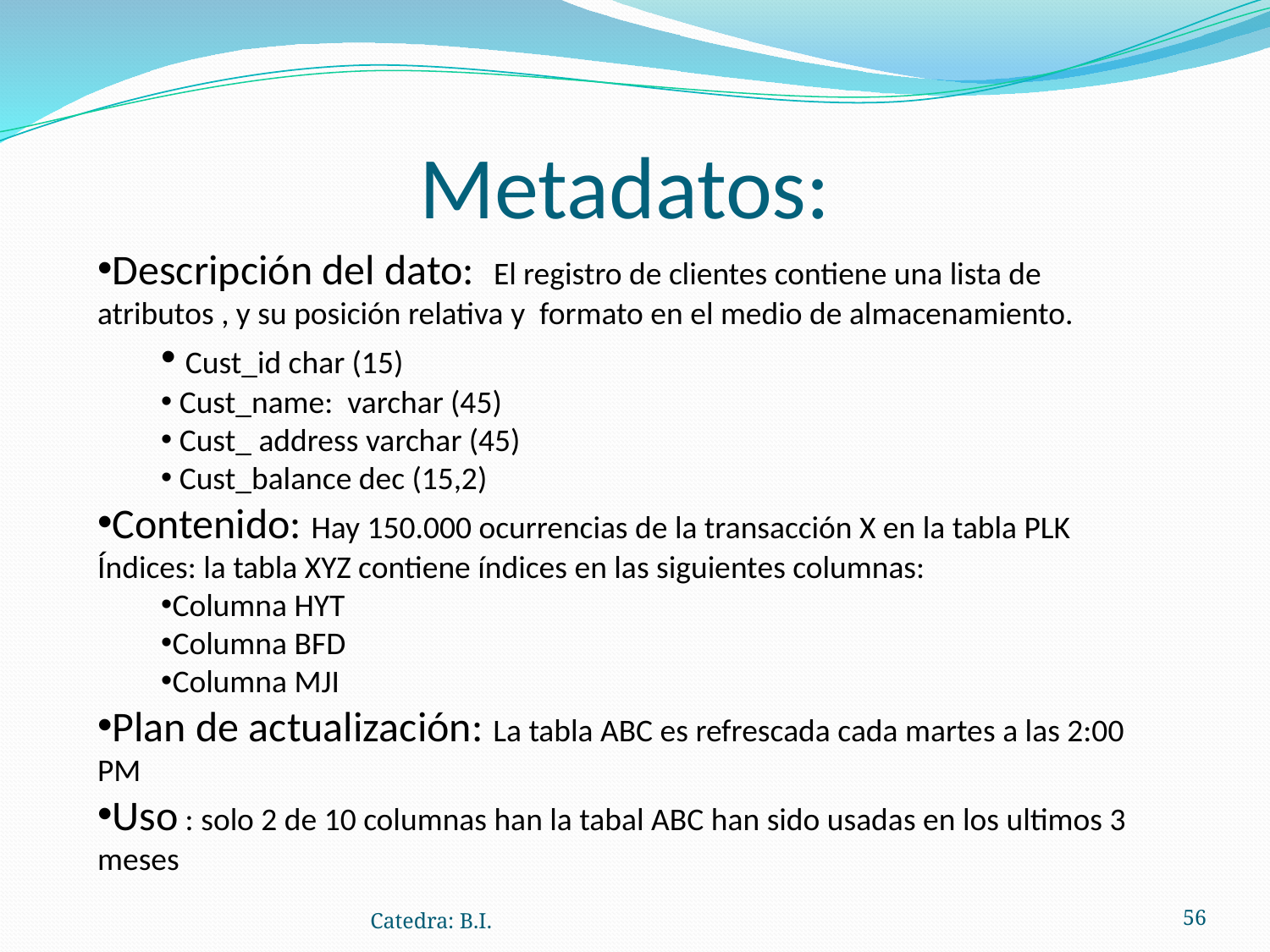

# Metadatos:
Descripción del dato:  El registro de clientes contiene una lista de atributos , y su posición relativa y  formato en el medio de almacenamiento.
 Cust_id char (15)
 Cust_name:  varchar (45)
 Cust_ address varchar (45)
 Cust_balance dec (15,2)
Contenido: Hay 150.000 ocurrencias de la transacción X en la tabla PLK
Índices: la tabla XYZ contiene índices en las siguientes columnas:
Columna HYT
Columna BFD
Columna MJI
Plan de actualización: La tabla ABC es refrescada cada martes a las 2:00 PM
Uso : solo 2 de 10 columnas han la tabal ABC han sido usadas en los ultimos 3 meses

Catedra: B.I.
56